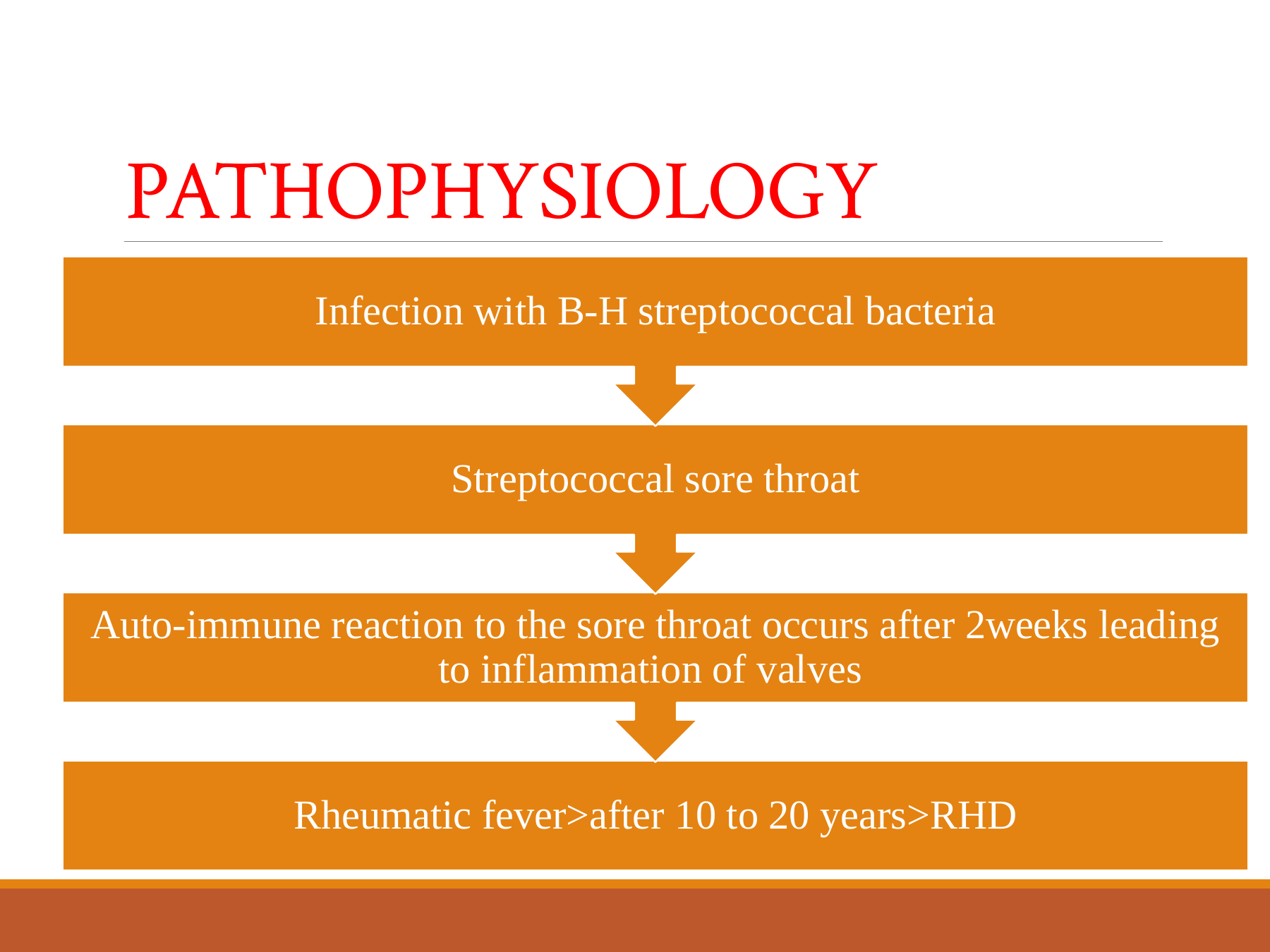

# PATHOPHYSIOLOGY
Rheumatic fever>after 10 to 20 years>RHD
Auto-immune reaction to the sore throat occurs after 2weeks leading to inflammation of valves
Streptococcal sore throat
Infection with B-H streptococcal bacteria
: